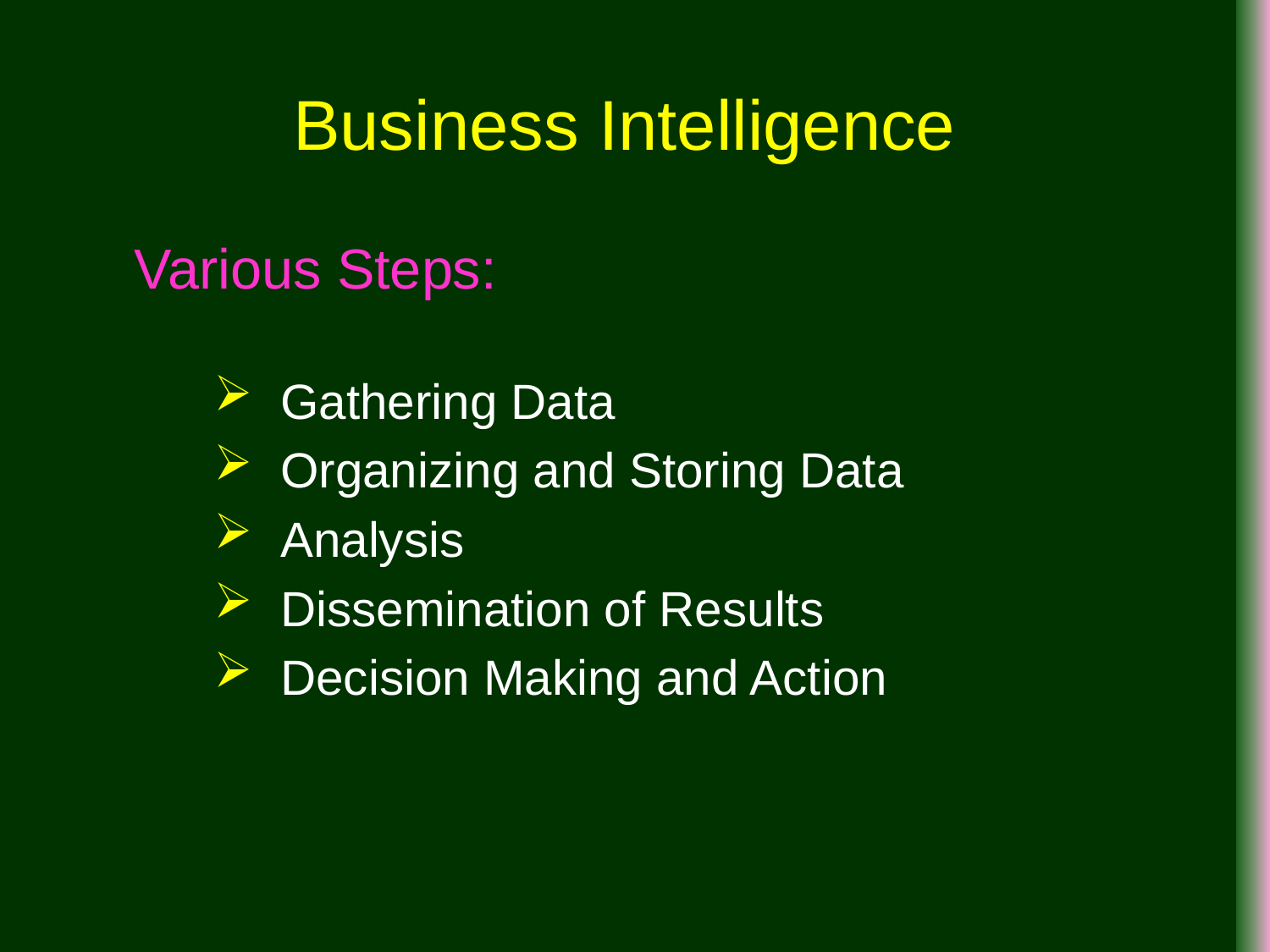

Business Intelligence
Various Steps:

  Gathering Data
  Organizing and Storing Data
  Analysis
  Dissemination of Results
  Decision Making and Action